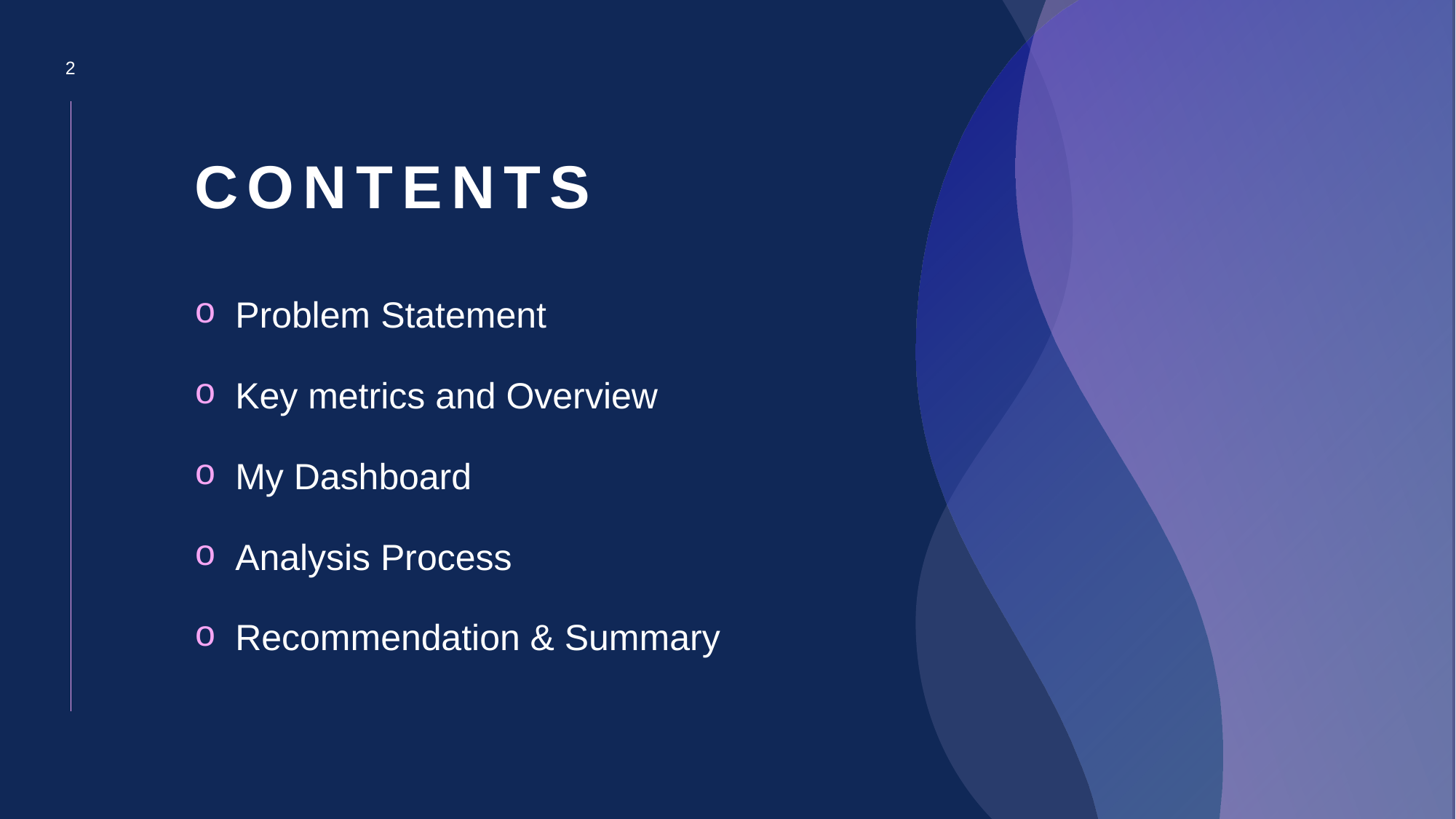

2
# CONTENTS
Problem Statement
Key metrics and Overview
My Dashboard
Analysis Process
Recommendation & Summary